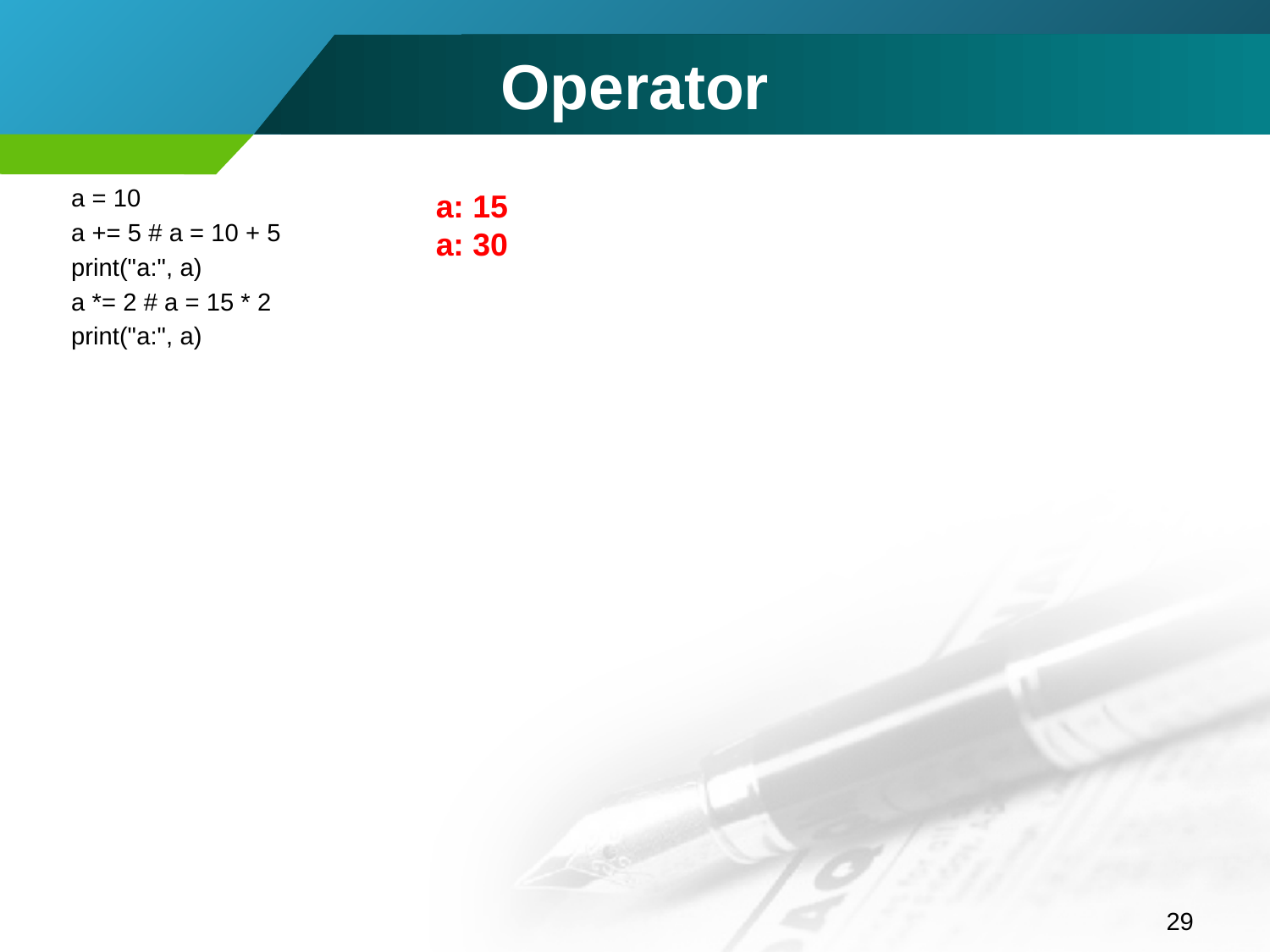

# Operator
a = 10
a += 5 # a = 10 + 5
print("a:", a)
a *= 2 # a = 15 * 2
print("a:", a)
a: 15
a: 30
29